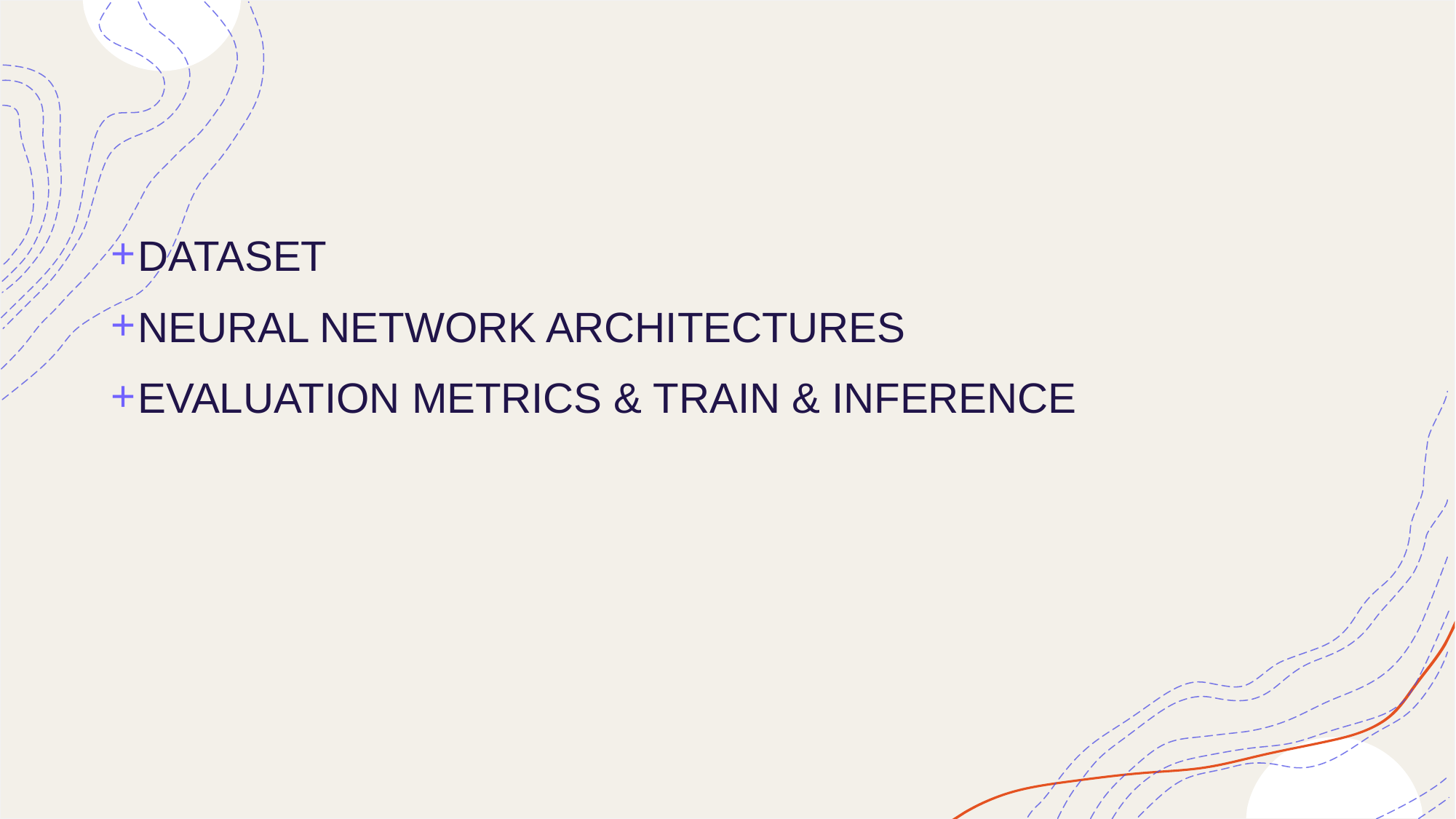

#
DATASET
NEURAL NETWORK ARCHITECTURES
EVALUATION METRICS & TRAIN & INFERENCE